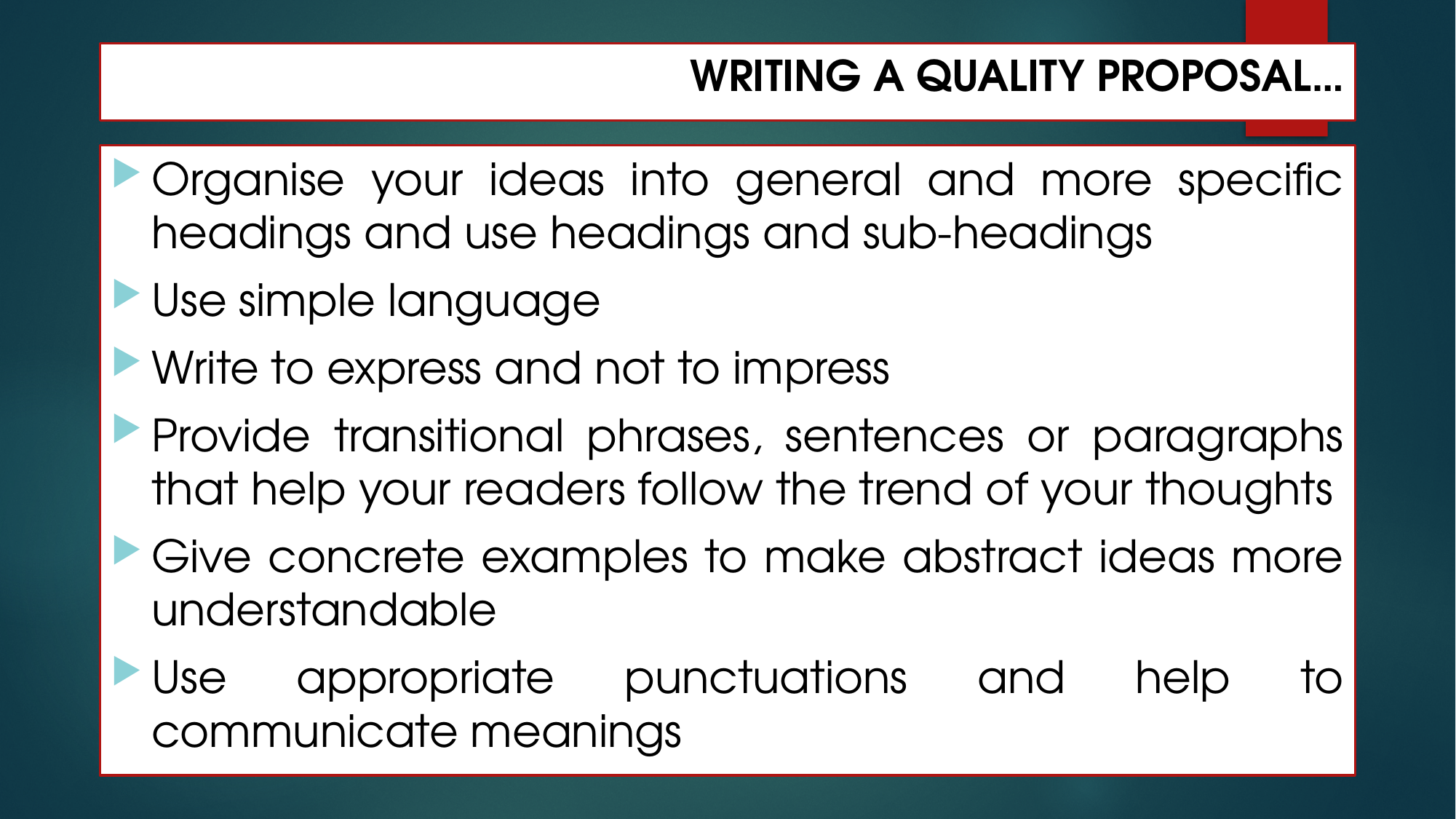

# WRITING A QUALITY PROPOSAL…
Organise your ideas into general and more specific headings and use headings and sub-headings
Use simple language
Write to express and not to impress
Provide transitional phrases, sentences or paragraphs that help your readers follow the trend of your thoughts
Give concrete examples to make abstract ideas more understandable
Use appropriate punctuations and help to communicate meanings